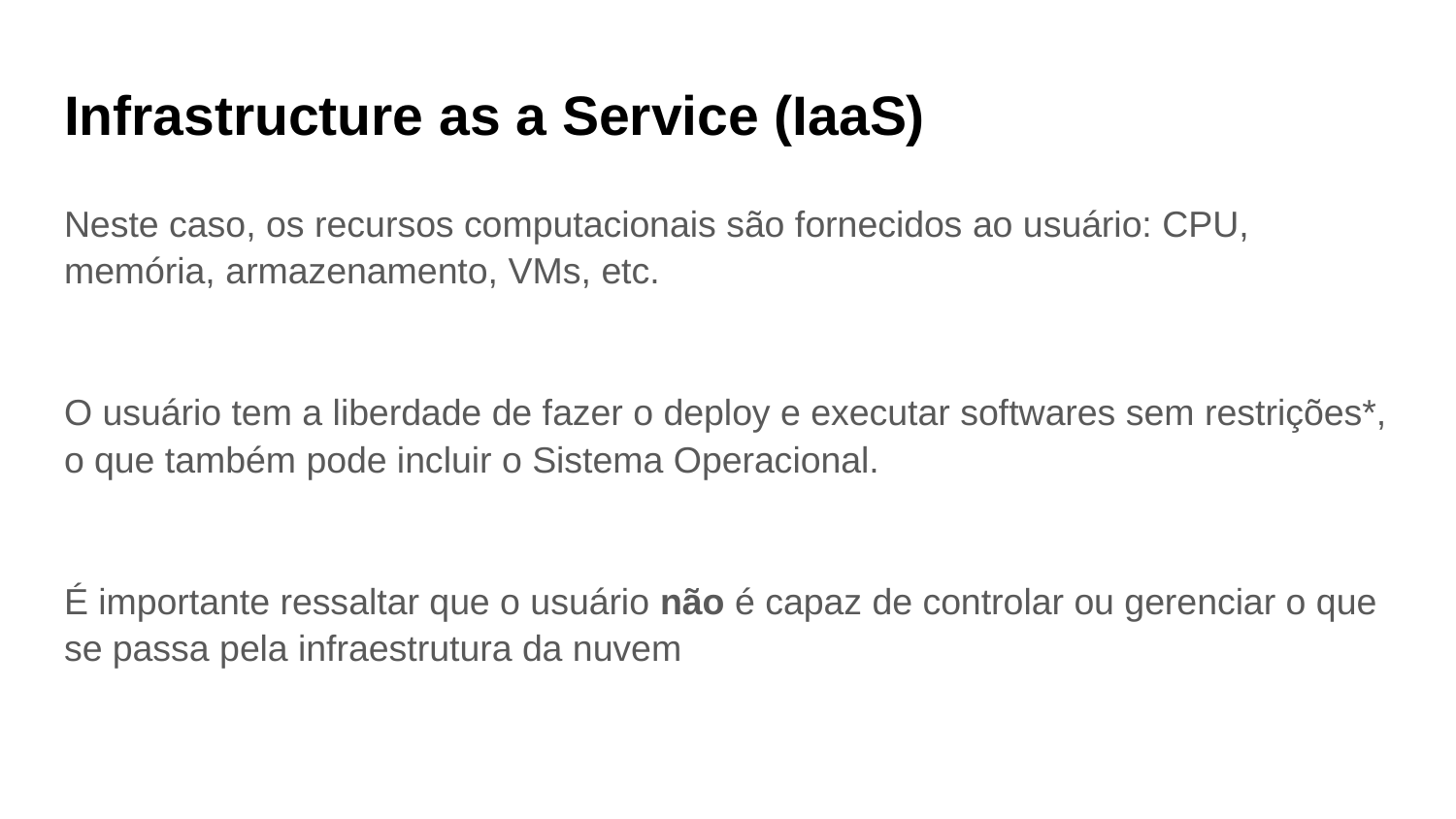

# Infrastructure as a Service (IaaS)
Neste caso, os recursos computacionais são fornecidos ao usuário: CPU, memória, armazenamento, VMs, etc.

O usuário tem a liberdade de fazer o deploy e executar softwares sem restrições*, o que também pode incluir o Sistema Operacional.

É importante ressaltar que o usuário não é capaz de controlar ou gerenciar o que se passa pela infraestrutura da nuvem